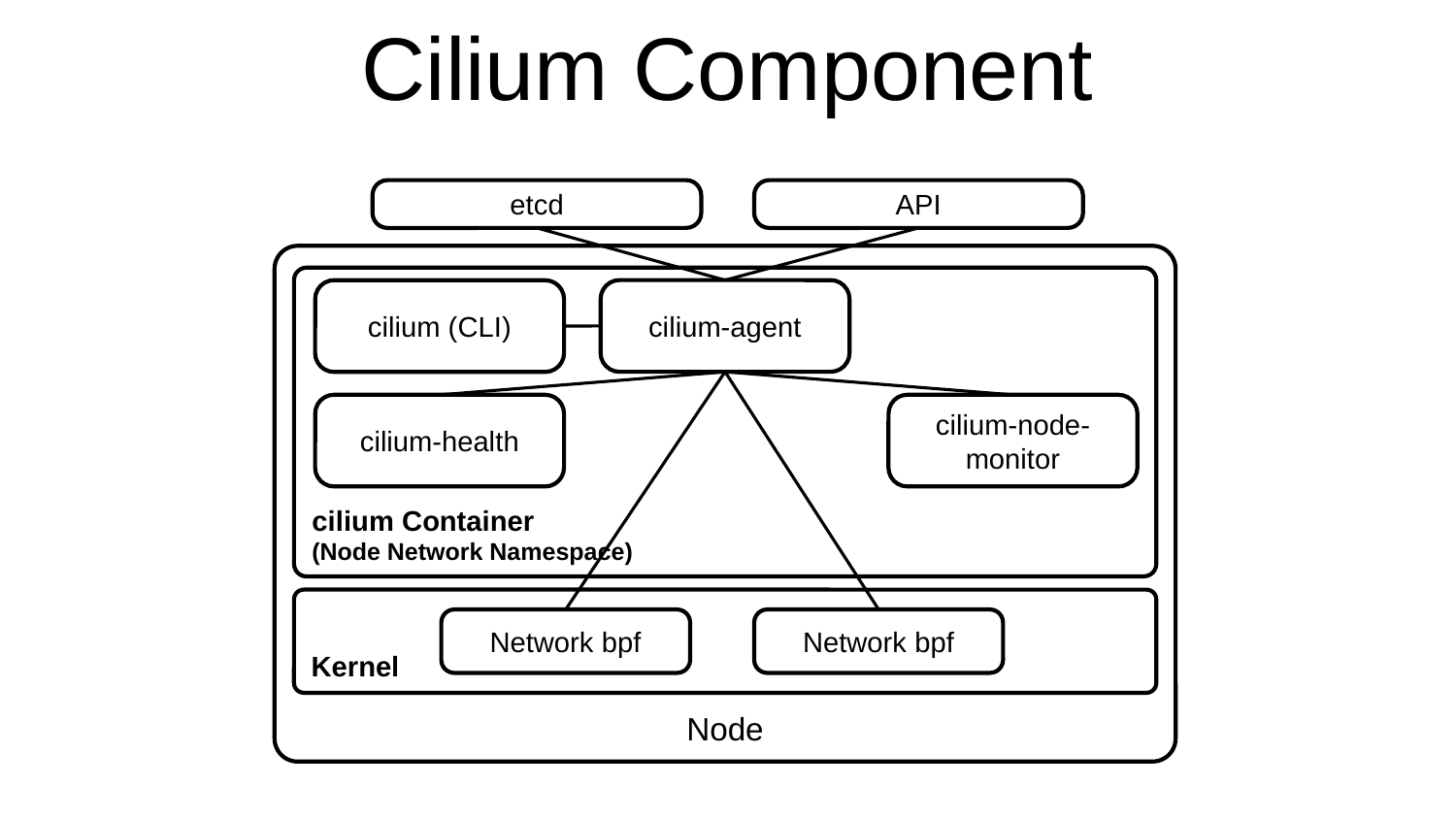

# Cilium Component
etcd
API
Node
cilium Container
(Node Network Namespace)
cilium-agent
cilium (CLI)
cilium-health
cilium-node- monitor
Kernel
Network bpf
Network bpf